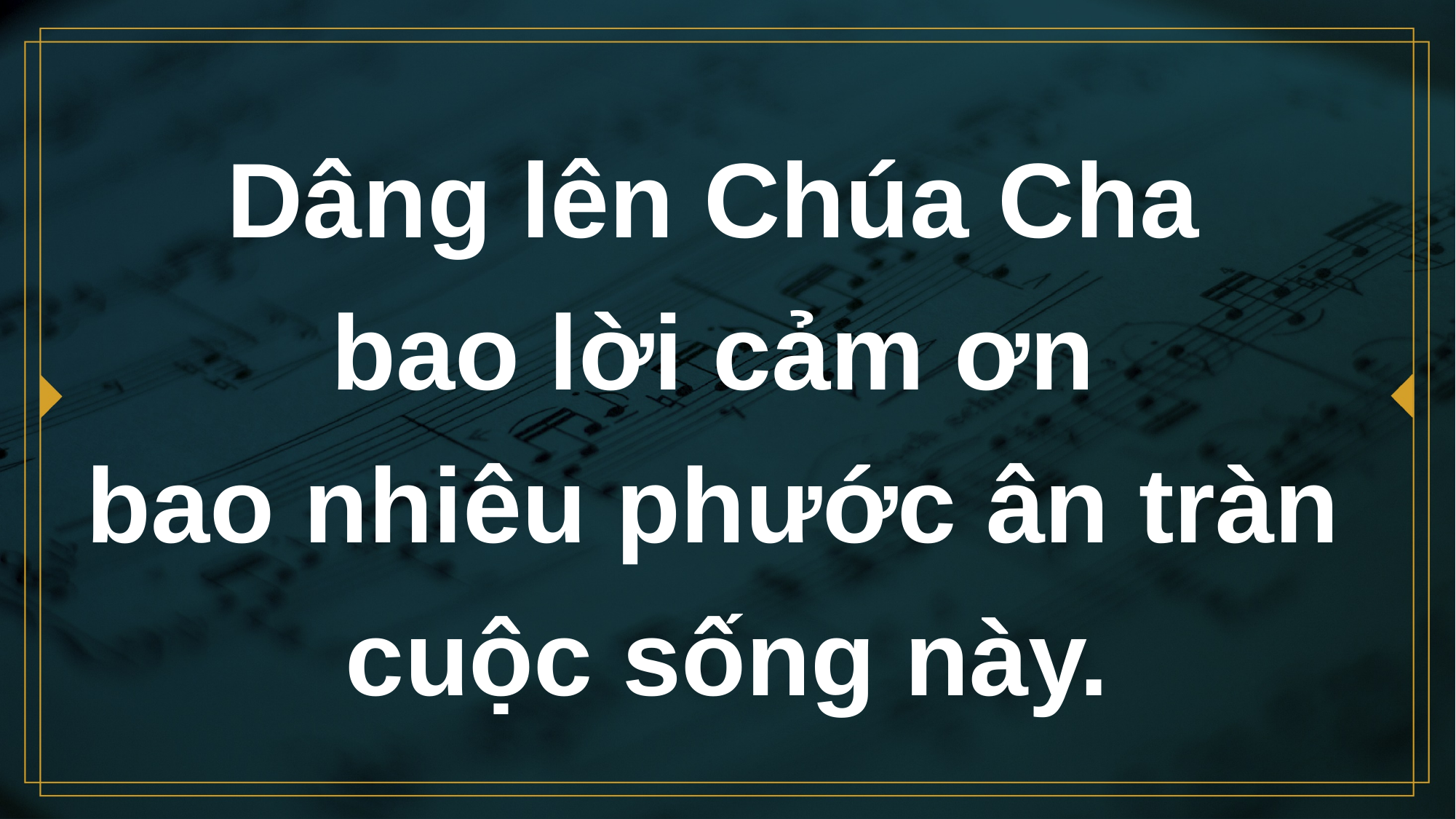

# Dâng lên Chúa Cha bao lời cảm ơn bao nhiêu phước ân tràn cuộc sống này.